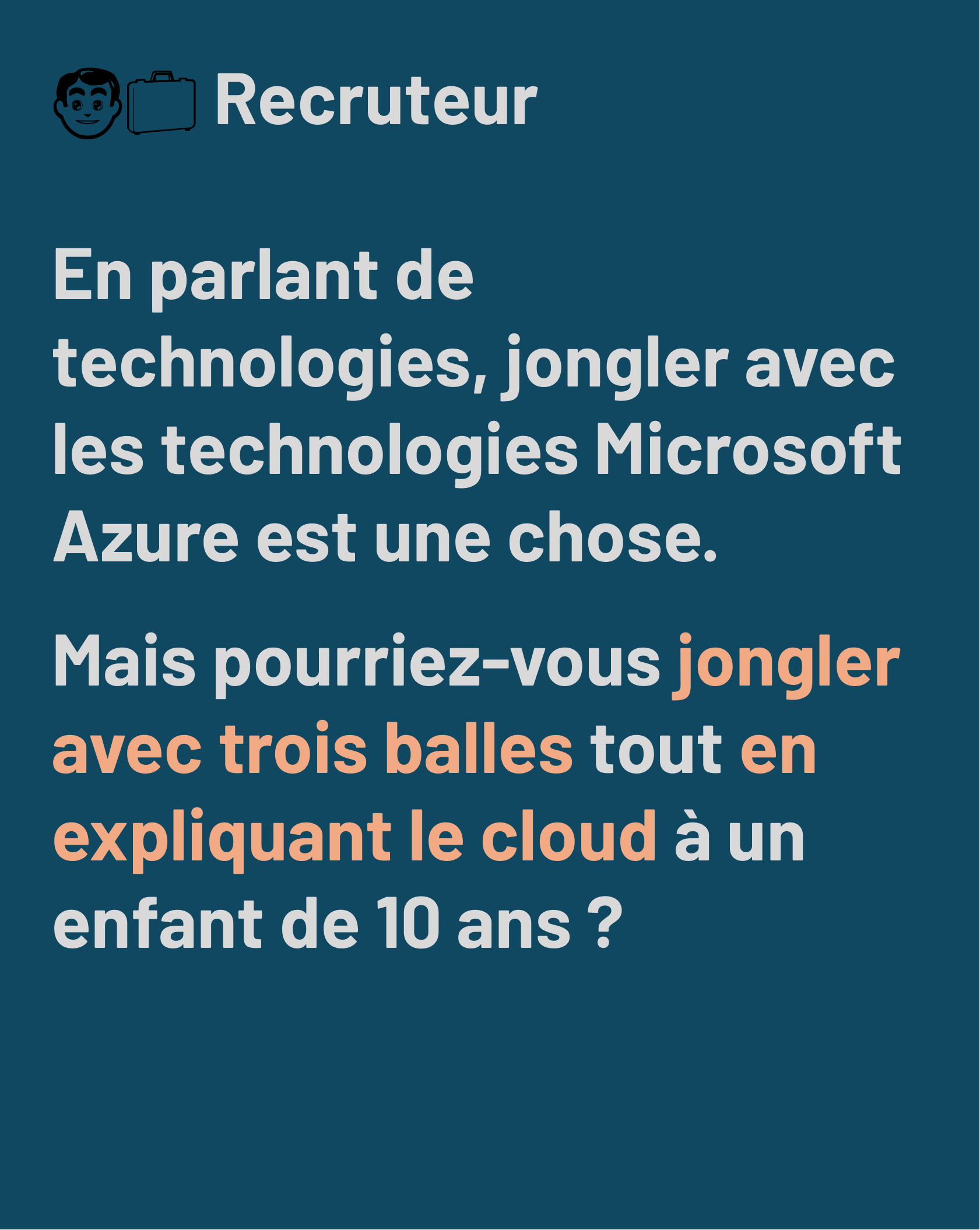

👨‍💼 Recruteur

En parlant de technologies, jongler avec les technologies Microsoft Azure est une chose.
Mais pourriez-vous jongler avec trois balles tout en expliquant le cloud à un enfant de 10 ans ?